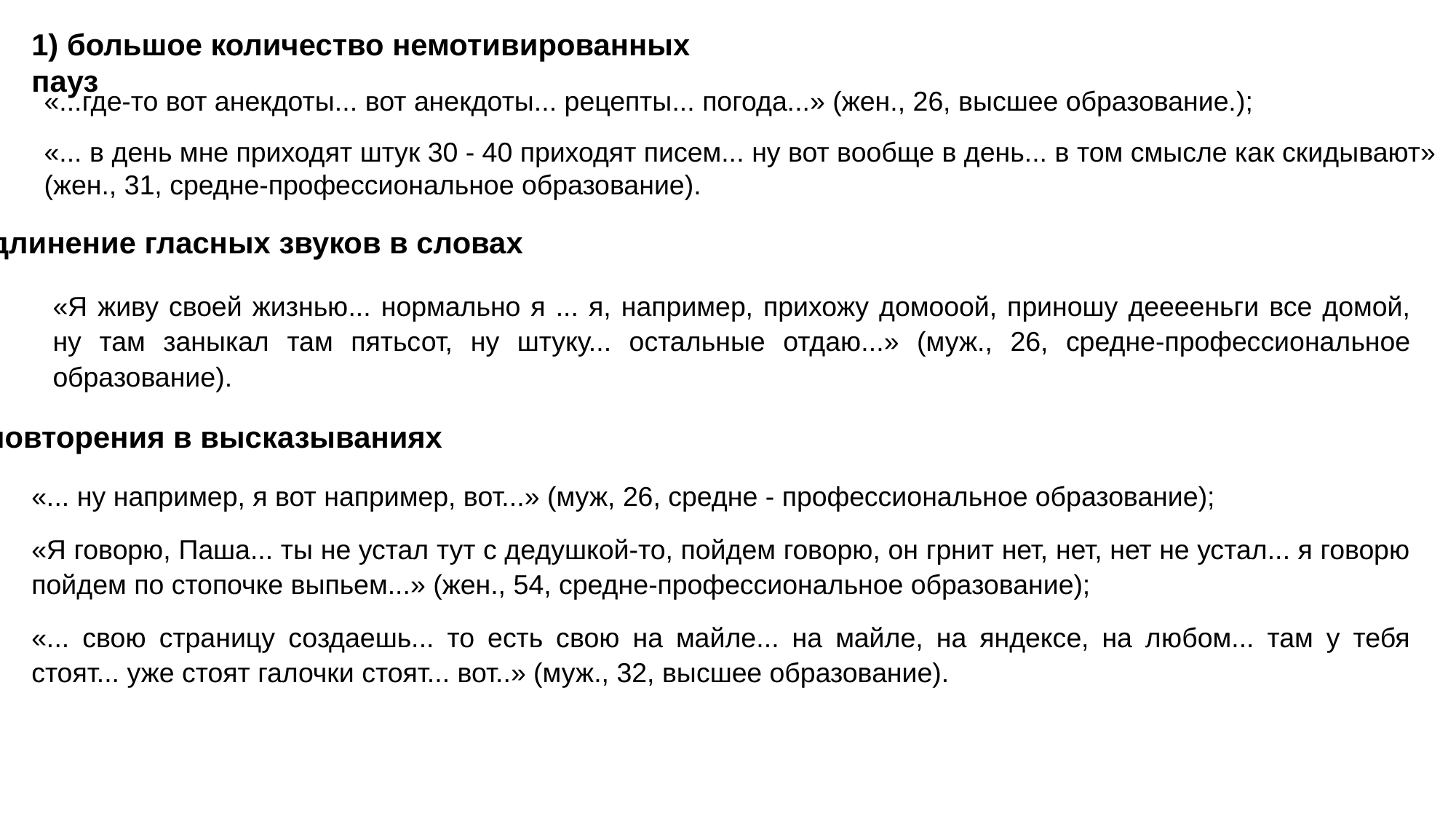

1) большое количество немотивированных пауз
«...где-то вот анекдоты... вот анекдоты... рецепты... погода...» (жен., 26, высшее образование.);
«... в день мне приходят штук 30 - 40 приходят писем... ну вот вообще в день... в том смысле как скидывают» (жен., 31, средне-профессиональное образование).
2) удлинение гласных звуков в словах
«Я живу своей жизнью... нормально я ... я, например, прихожу домооой, приношу дееееньги все домой, ну там заныкал там пятьсот, ну штуку... остальные отдаю...» (муж., 26, средне-профессиональное образование).
3) повторения в высказываниях
«... ну например, я вот например, вот...» (муж, 26, средне - профессиональное образование);
«Я говорю, Паша... ты не устал тут с дедушкой-то, пойдем говорю, он грнит нет, нет, нет не устал... я говорю пойдем по стопочке выпьем...» (жен., 54, средне-профессиональное образование);
«... свою страницу создаешь... то есть свою на майле... на майле, на яндексе, на любом... там у тебя стоят... уже стоят галочки стоят... вот..» (муж., 32, высшее образование).